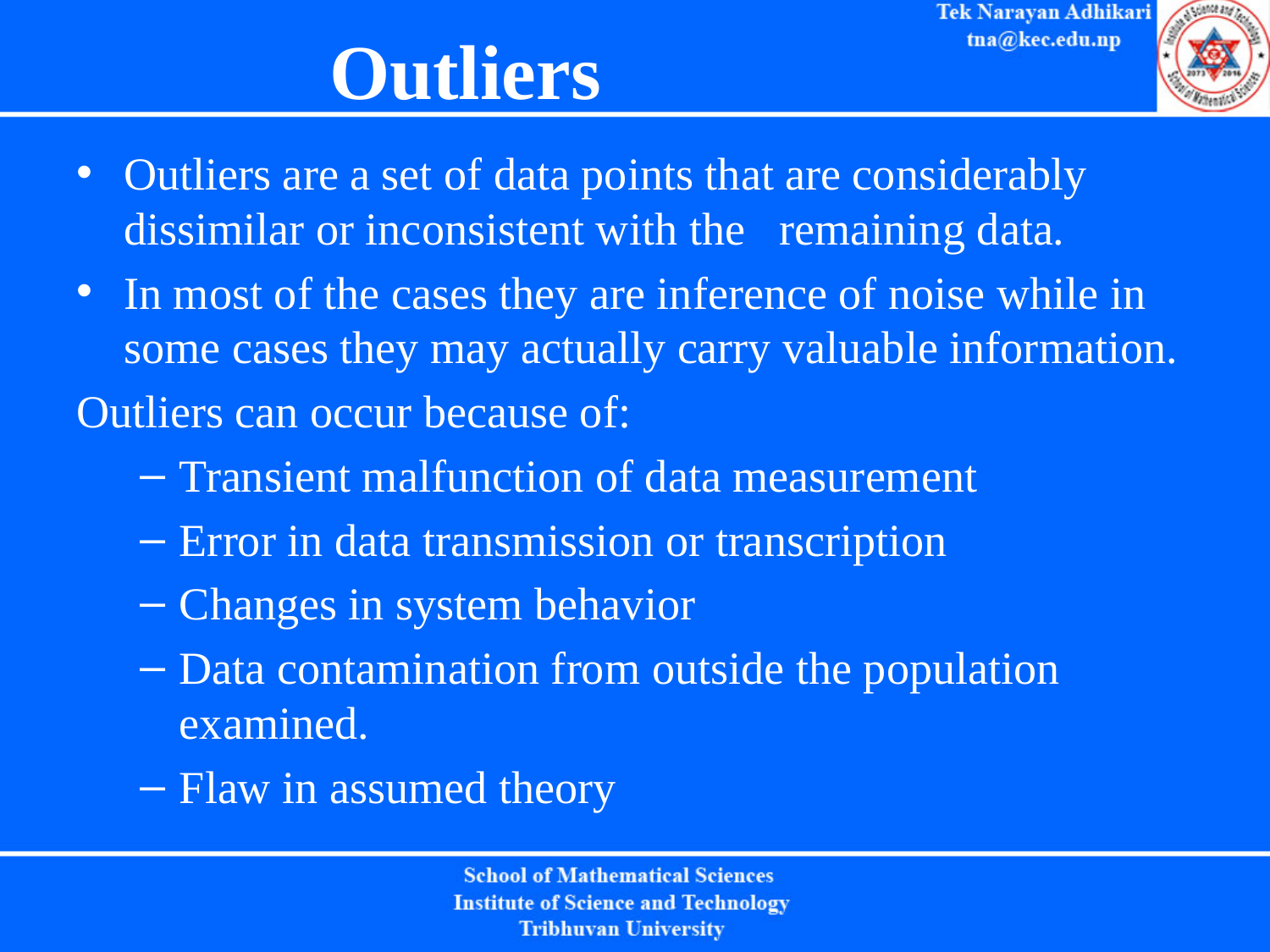

# Outliers
Outliers are a set of data points that are considerably dissimilar or inconsistent with the   remaining data.
In most of the cases they are inference of noise while in some cases they may actually carry valuable information.
Outliers can occur because of:
Transient malfunction of data measurement
Error in data transmission or transcription
Changes in system behavior
Data contamination from outside the population examined.
Flaw in assumed theory